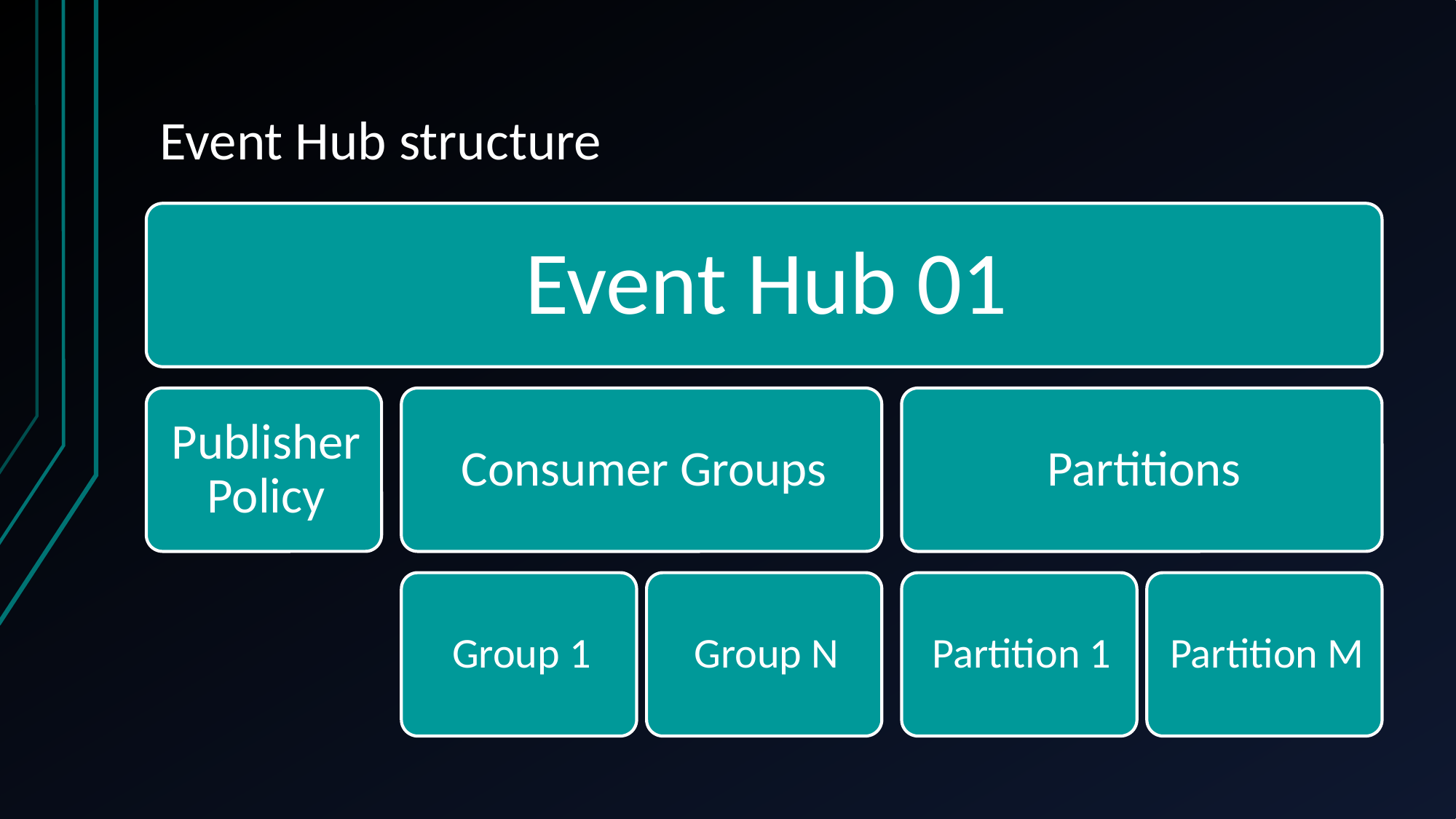

# Event Hub structure
Event Hub 01
Publisher Policy
Consumer Groups
Group 1
Group N
Partitions
Partition 1
Partition M